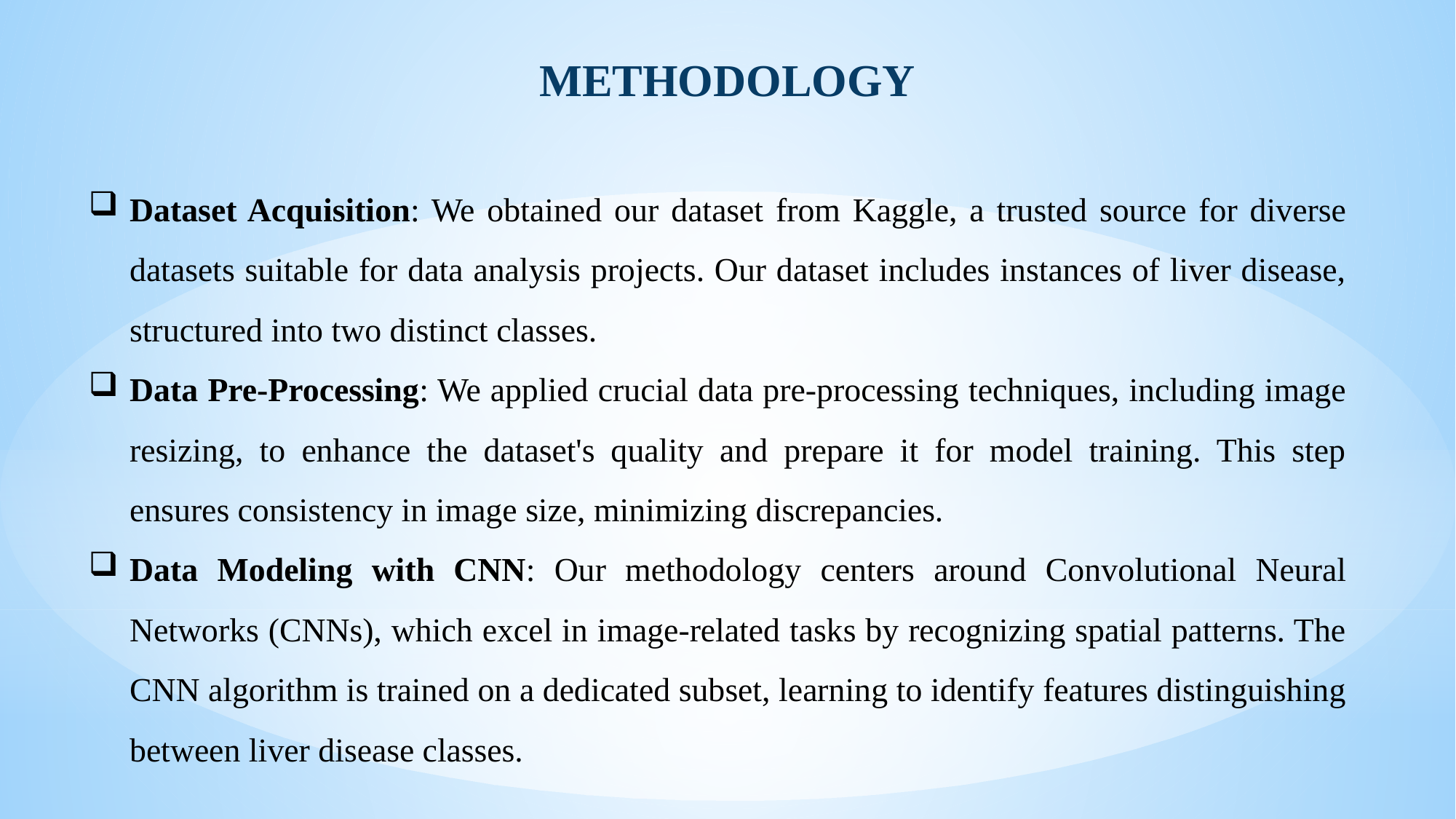

METHODOLOGY
Dataset Acquisition: We obtained our dataset from Kaggle, a trusted source for diverse datasets suitable for data analysis projects. Our dataset includes instances of liver disease, structured into two distinct classes.
Data Pre-Processing: We applied crucial data pre-processing techniques, including image resizing, to enhance the dataset's quality and prepare it for model training. This step ensures consistency in image size, minimizing discrepancies.
Data Modeling with CNN: Our methodology centers around Convolutional Neural Networks (CNNs), which excel in image-related tasks by recognizing spatial patterns. The CNN algorithm is trained on a dedicated subset, learning to identify features distinguishing between liver disease classes.